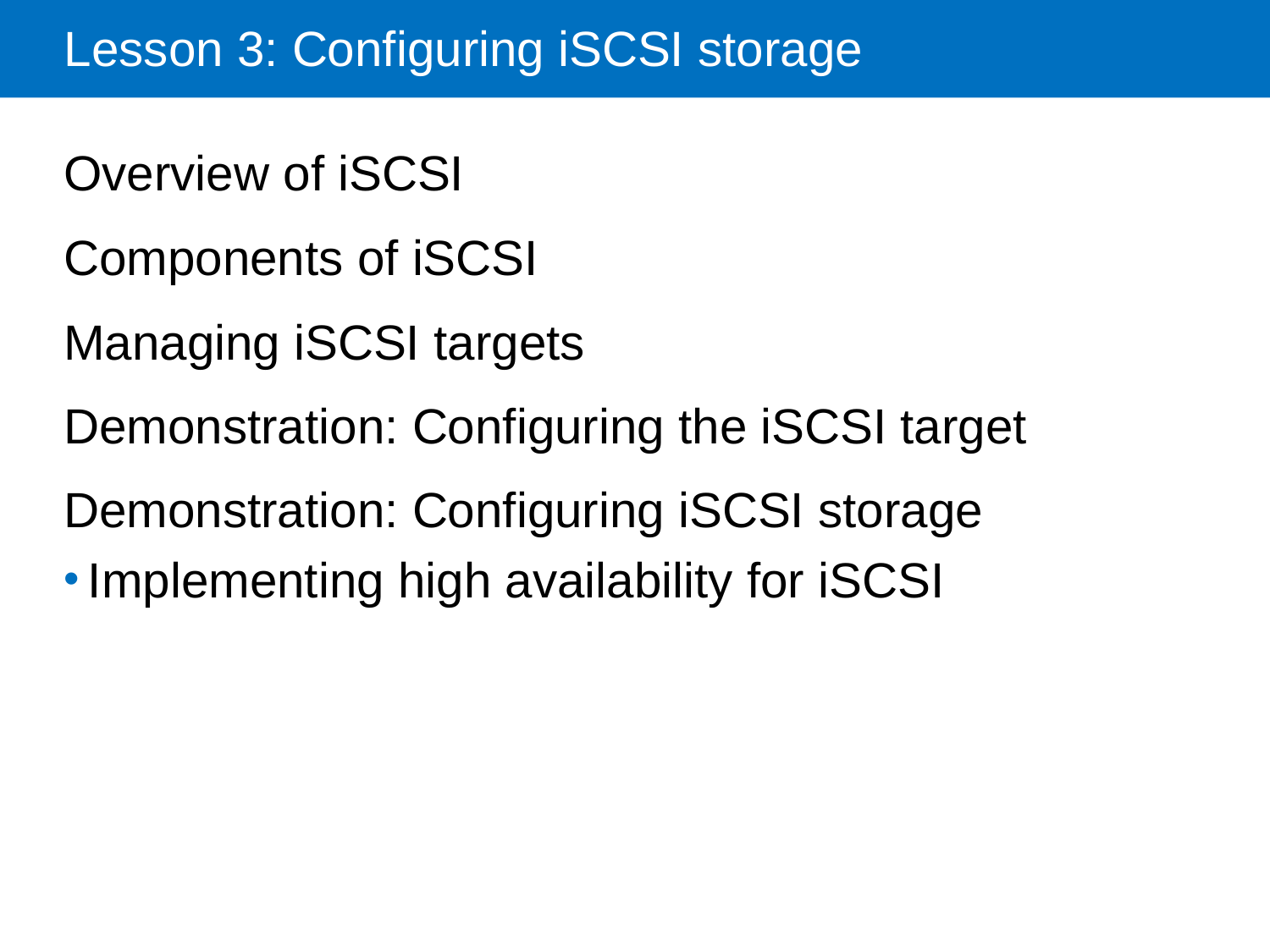

# Lesson 3: Configuring iSCSI storage
Overview of iSCSI
Components of iSCSI
Managing iSCSI targets
Demonstration: Configuring the iSCSI target
Demonstration: Configuring iSCSI storage
Implementing high availability for iSCSI